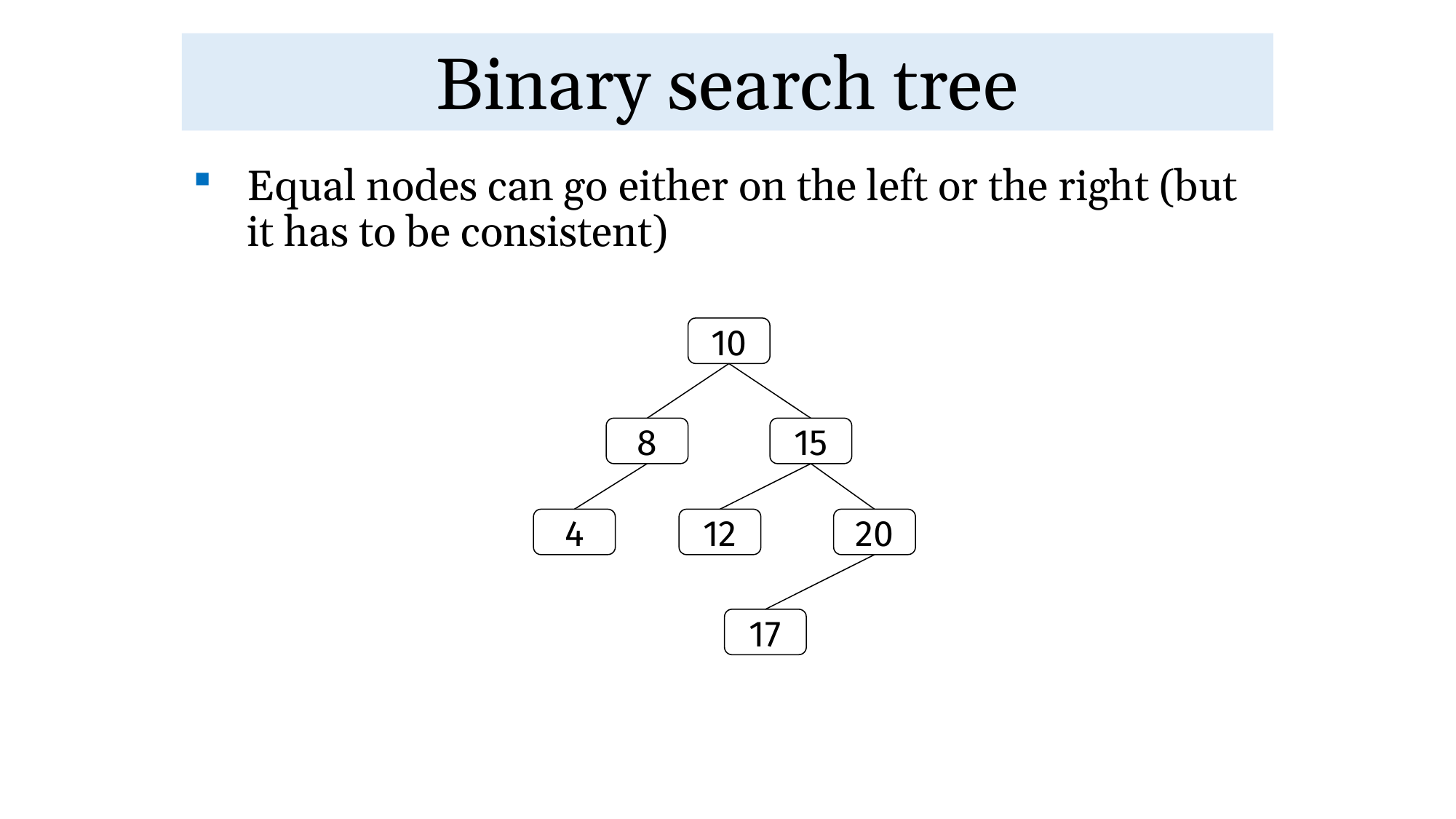

# Binary search tree
Equal nodes can go either on the left or the right (but it has to be consistent)

10
8
15
4
12
20
17